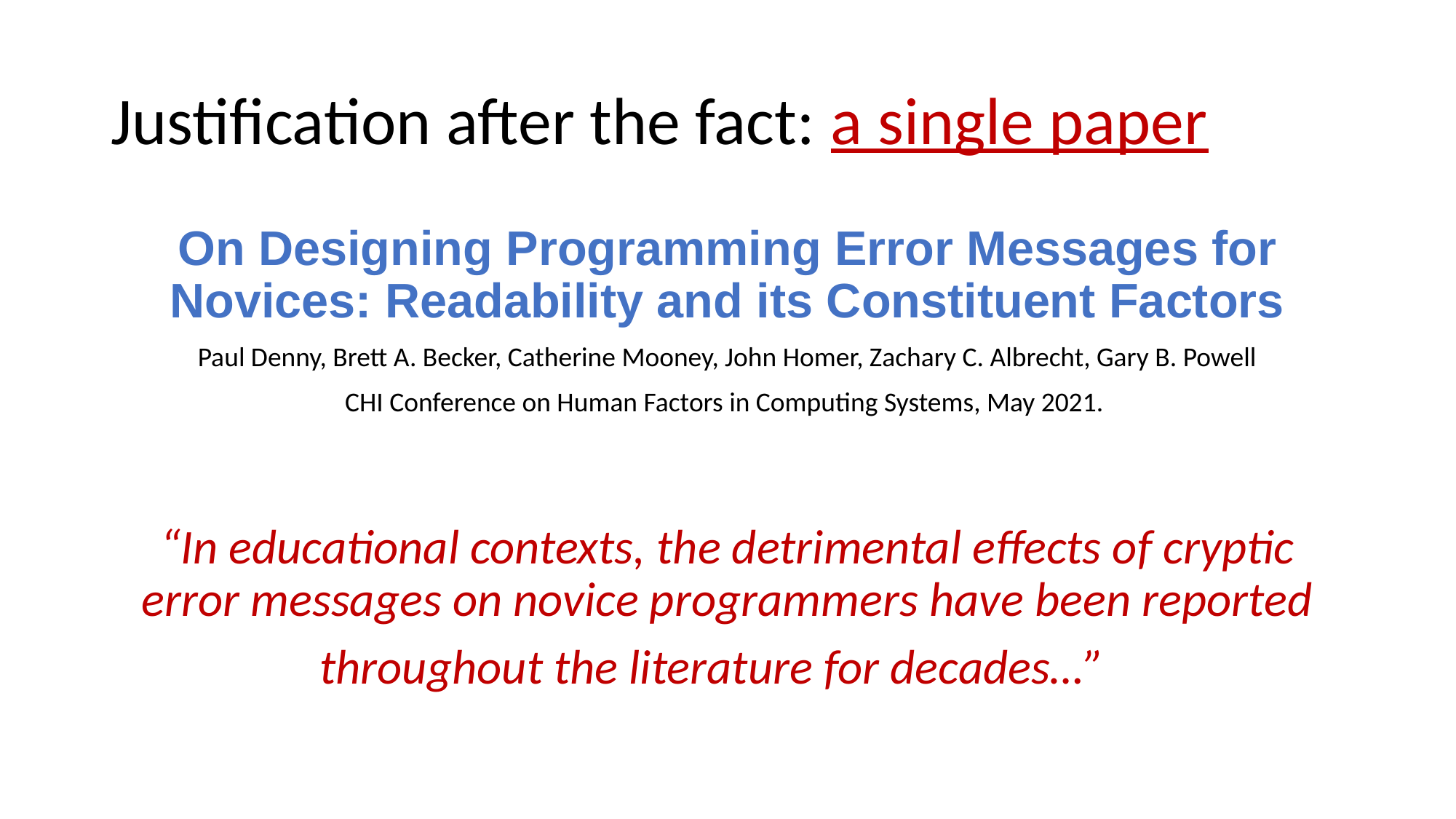

# Justification after the fact: a single paper
On Designing Programming Error Messages for Novices: Readability and its Constituent Factors
Paul Denny, Brett A. Becker, Catherine Mooney, John Homer, Zachary C. Albrecht, Gary B. Powell
CHI Conference on Human Factors in Computing Systems, May 2021.

“In educational contexts, the detrimental effects of cryptic error messages on novice programmers have been reported throughout the literature for decades…”